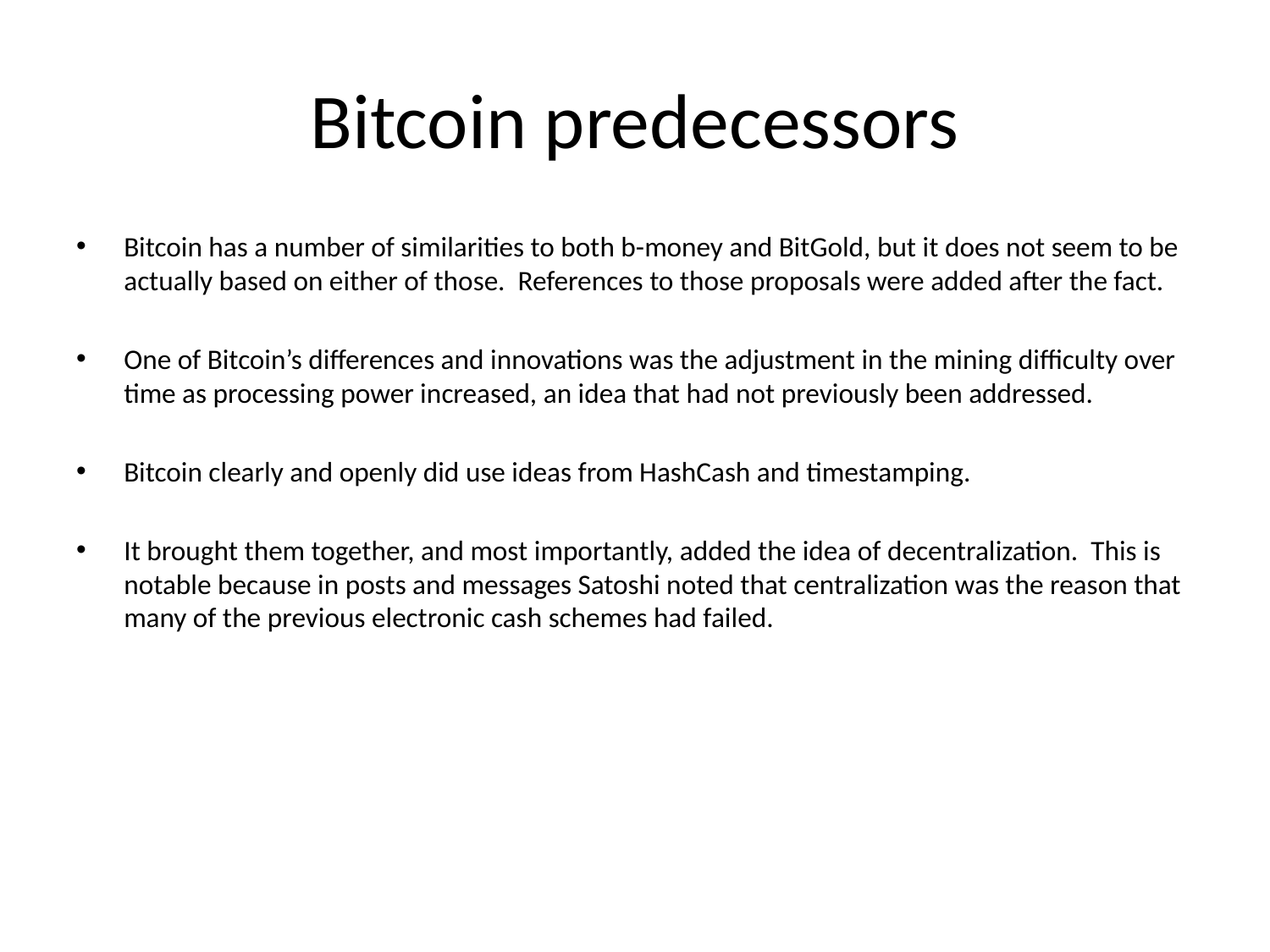

# Bitcoin predecessors
Bitcoin has a number of similarities to both b-money and BitGold, but it does not seem to be actually based on either of those.  References to those proposals were added after the fact.

One of Bitcoin’s differences and innovations was the adjustment in the mining difficulty over time as processing power increased, an idea that had not previously been addressed.

Bitcoin clearly and openly did use ideas from HashCash and timestamping.

It brought them together, and most importantly, added the idea of decentralization.  This is notable because in posts and messages Satoshi noted that centralization was the reason that many of the previous electronic cash schemes had failed.